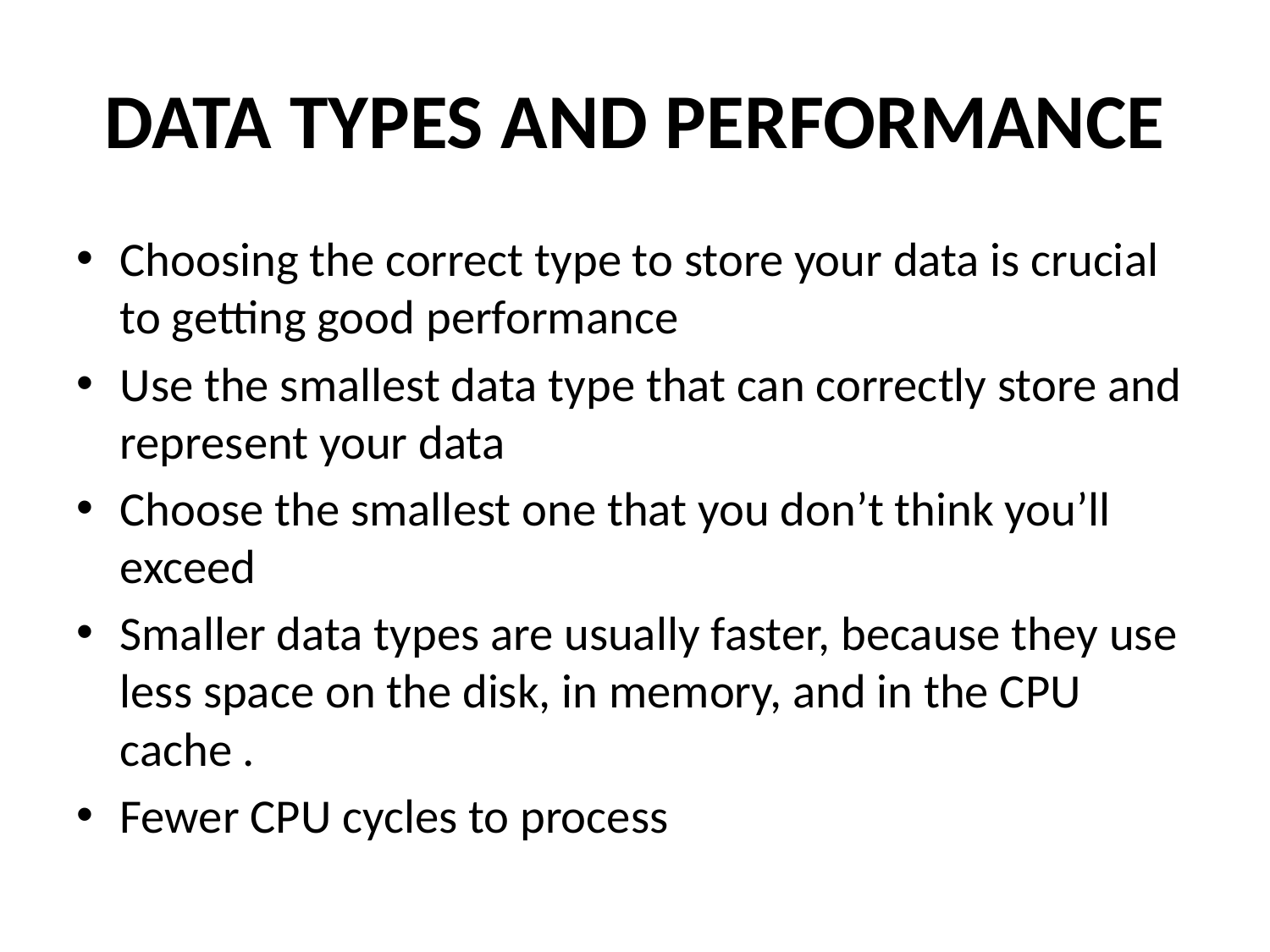

# Data Types and Performance
Choosing the correct type to store your data is crucial to getting good performance
Use the smallest data type that can correctly store and represent your data
Choose the smallest one that you don’t think you’ll exceed
Smaller data types are usually faster, because they use less space on the disk, in memory, and in the CPU cache .
Fewer CPU cycles to process